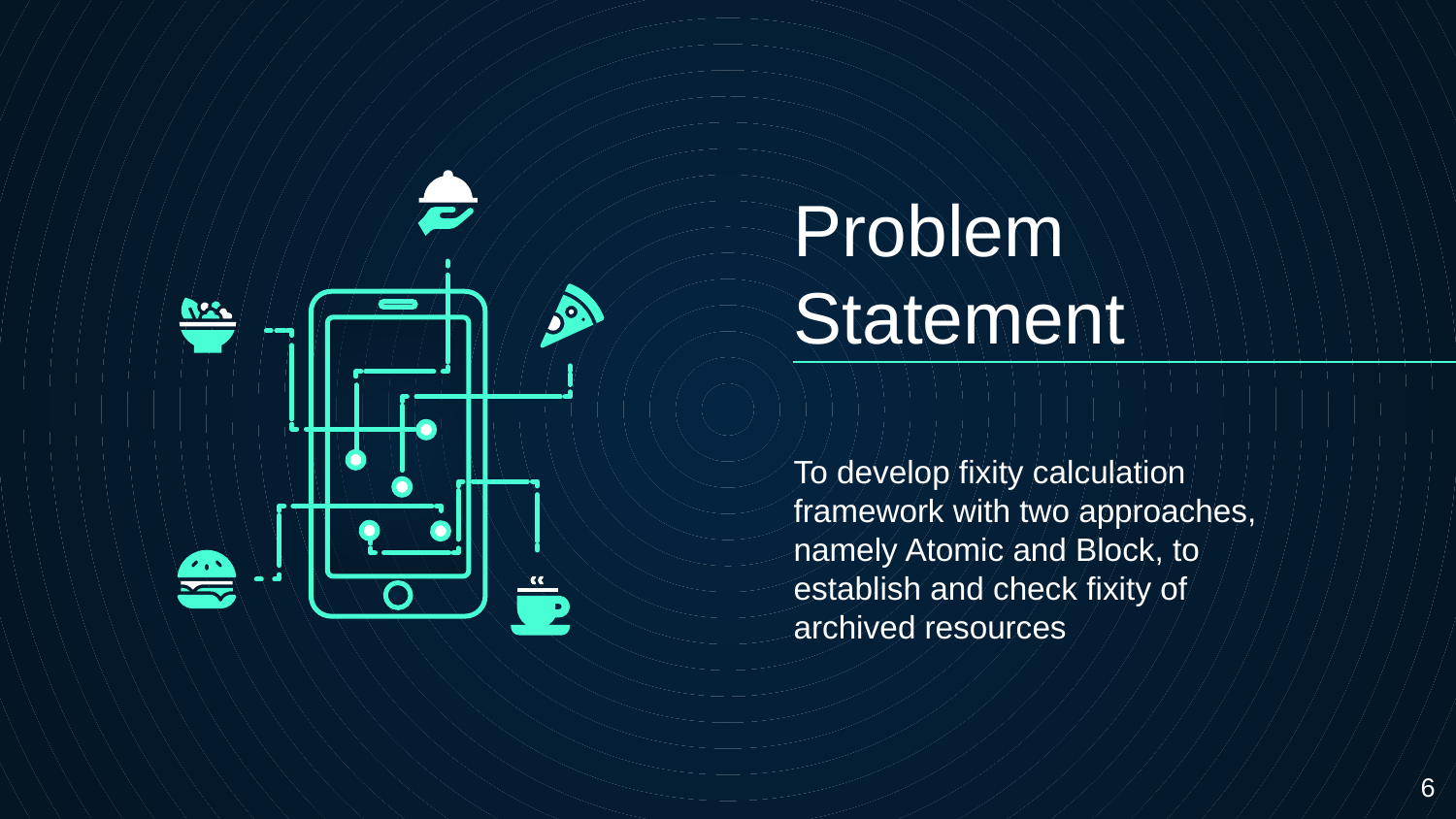

# Problem Statement

To develop fixity calculation framework with two approaches, namely Atomic and Block, to establish and check fixity of archived resources

6